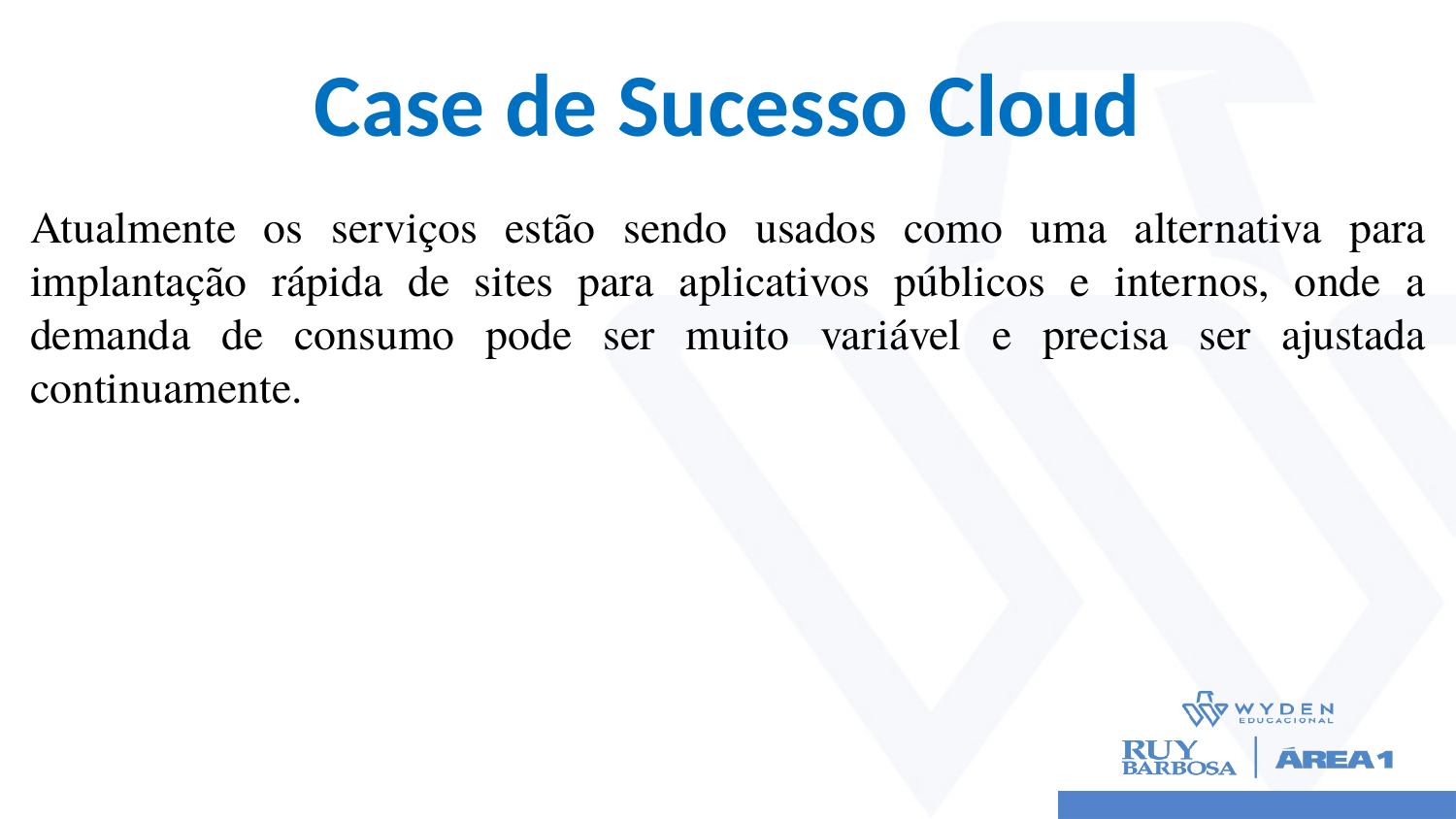

# Case de Sucesso Cloud
Atualmente os serviços estão sendo usados como uma alternativa para implantação rápida de sites para aplicativos públicos e internos, onde a demanda de consumo pode ser muito variável e precisa ser ajustada continuamente.